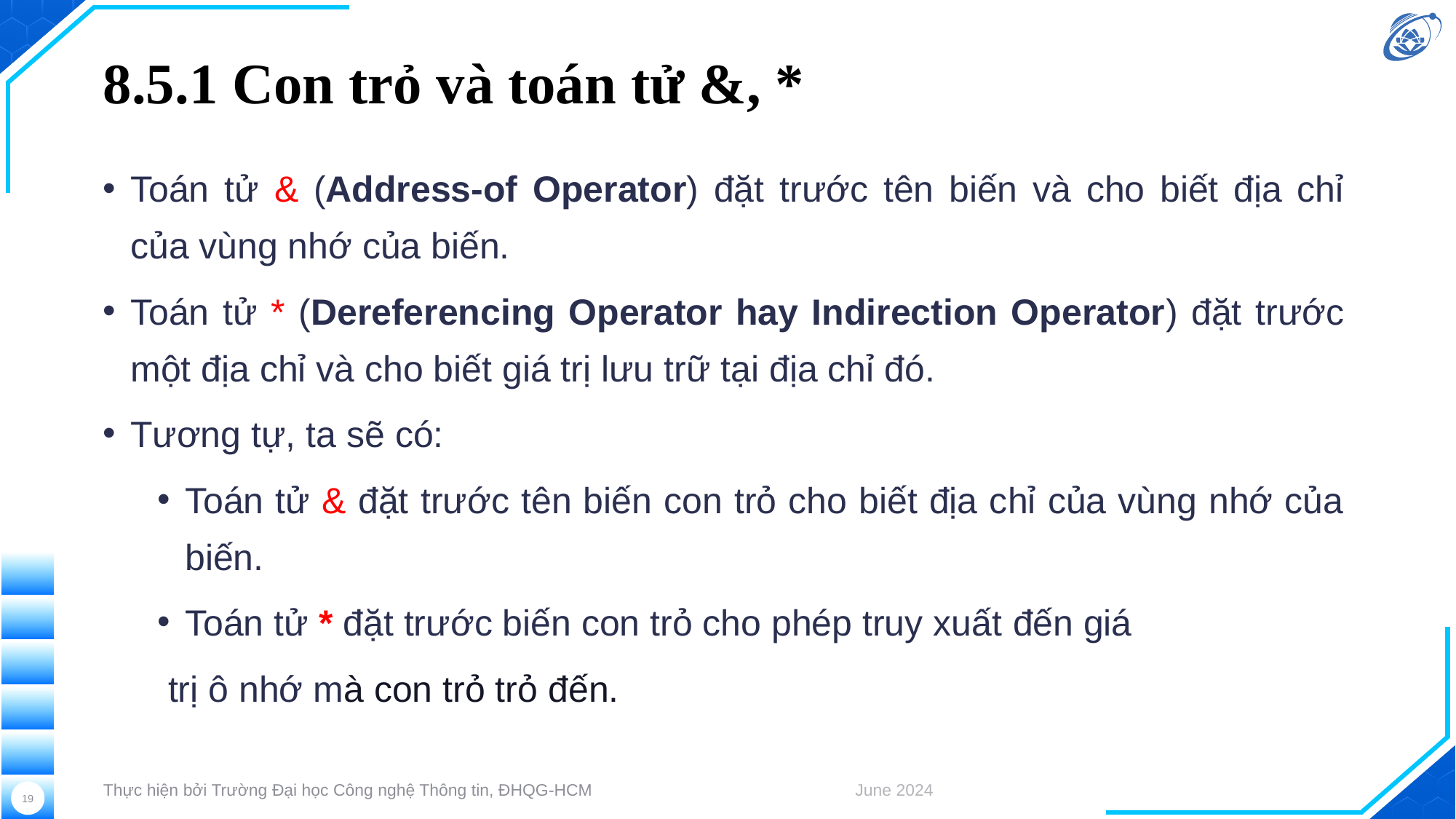

# 8.5.1 Con trỏ và toán tử &, *
Toán tử & (Address-of Operator) đặt trước tên biến và cho biết địa chỉ của vùng nhớ của biến.
Toán tử * (Dereferencing Operator hay Indirection Operator) đặt trước một địa chỉ và cho biết giá trị lưu trữ tại địa chỉ đó.
Tương tự, ta sẽ có:
Toán tử & đặt trước tên biến con trỏ cho biết địa chỉ của vùng nhớ của biến.
Toán tử * đặt trước biến con trỏ cho phép truy xuất đến giá
 trị ô nhớ mà con trỏ trỏ đến.
Thực hiện bởi Trường Đại học Công nghệ Thông tin, ĐHQG-HCM
June 2024
19